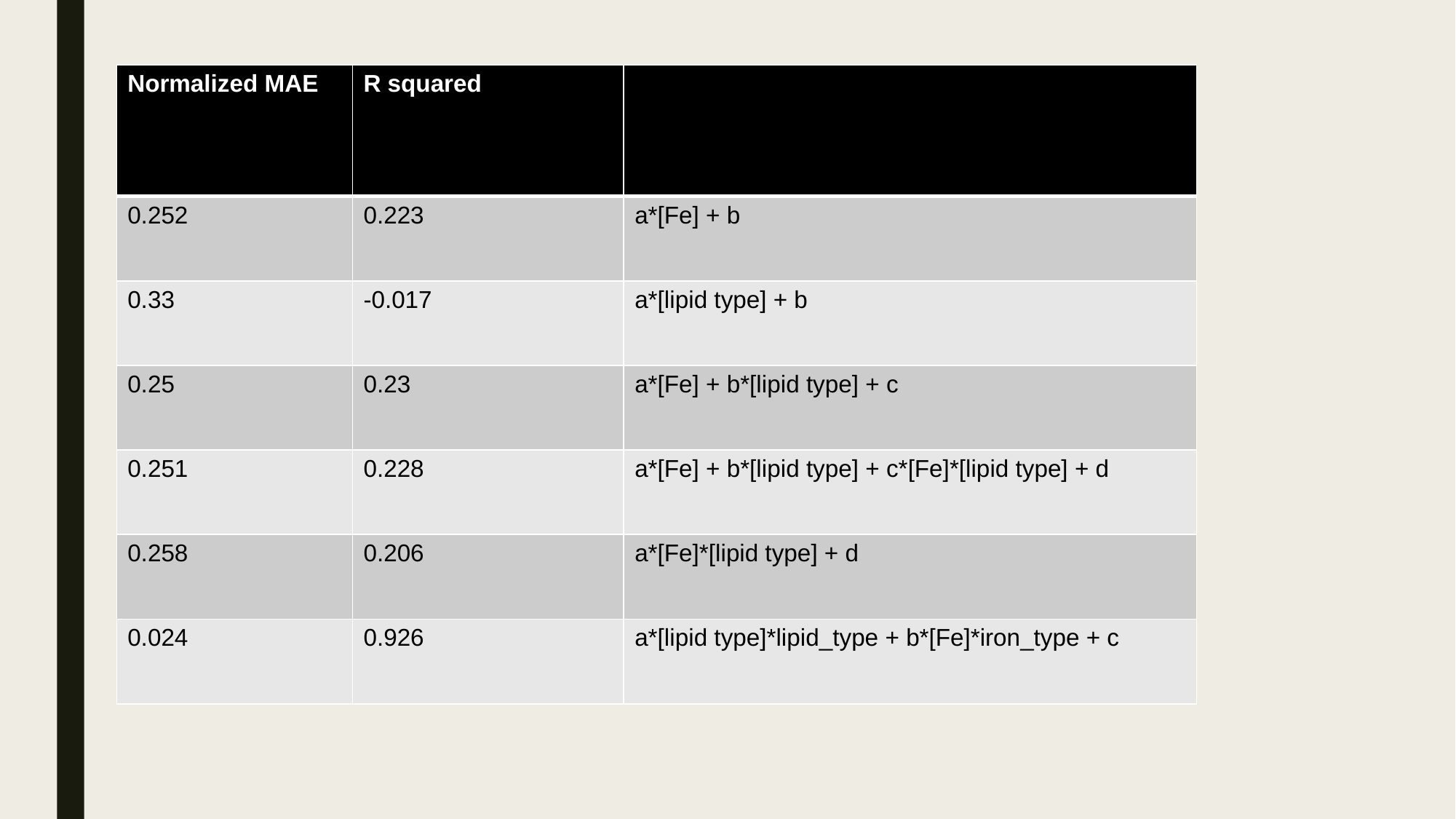

| Normalized MAE | R squared |  |
| --- | --- | --- |
| 0.252 | 0.223 | a\*[Fe] + b |
| 0.33 | -0.017 | a\*[lipid type] + b |
| 0.25 | 0.23 | a\*[Fe] + b\*[lipid type] + c |
| 0.251 | 0.228 | a\*[Fe] + b\*[lipid type] + c\*[Fe]\*[lipid type] + d |
| 0.258 | 0.206 | a\*[Fe]\*[lipid type] + d |
| 0.024 | 0.926 | a\*[lipid type]\*lipid\_type + b\*[Fe]\*iron\_type + c |